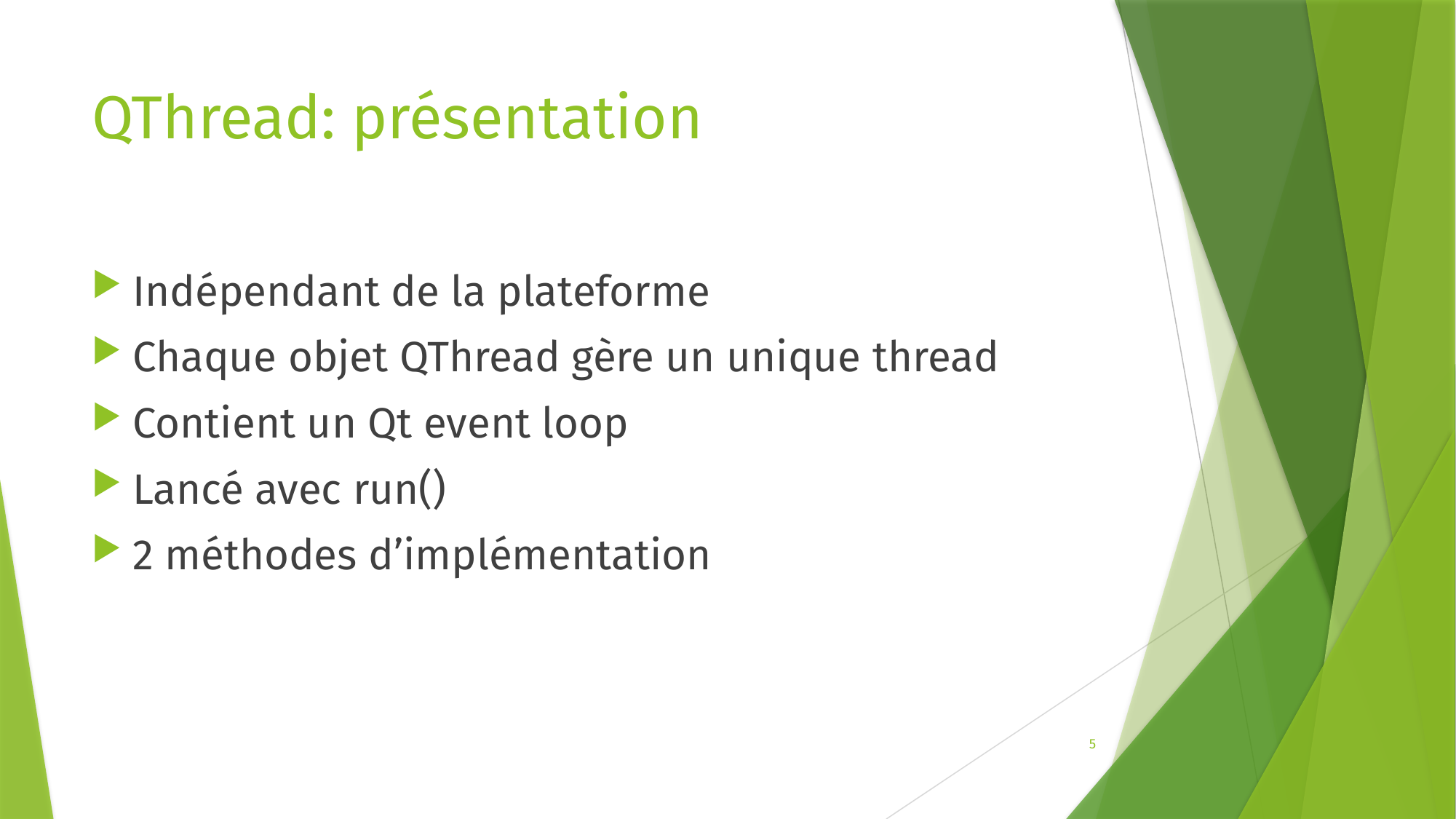

# QThread: présentation
Indépendant de la plateforme
Chaque objet QThread gère un unique thread
Contient un Qt event loop
Lancé avec run()
2 méthodes d’implémentation
5